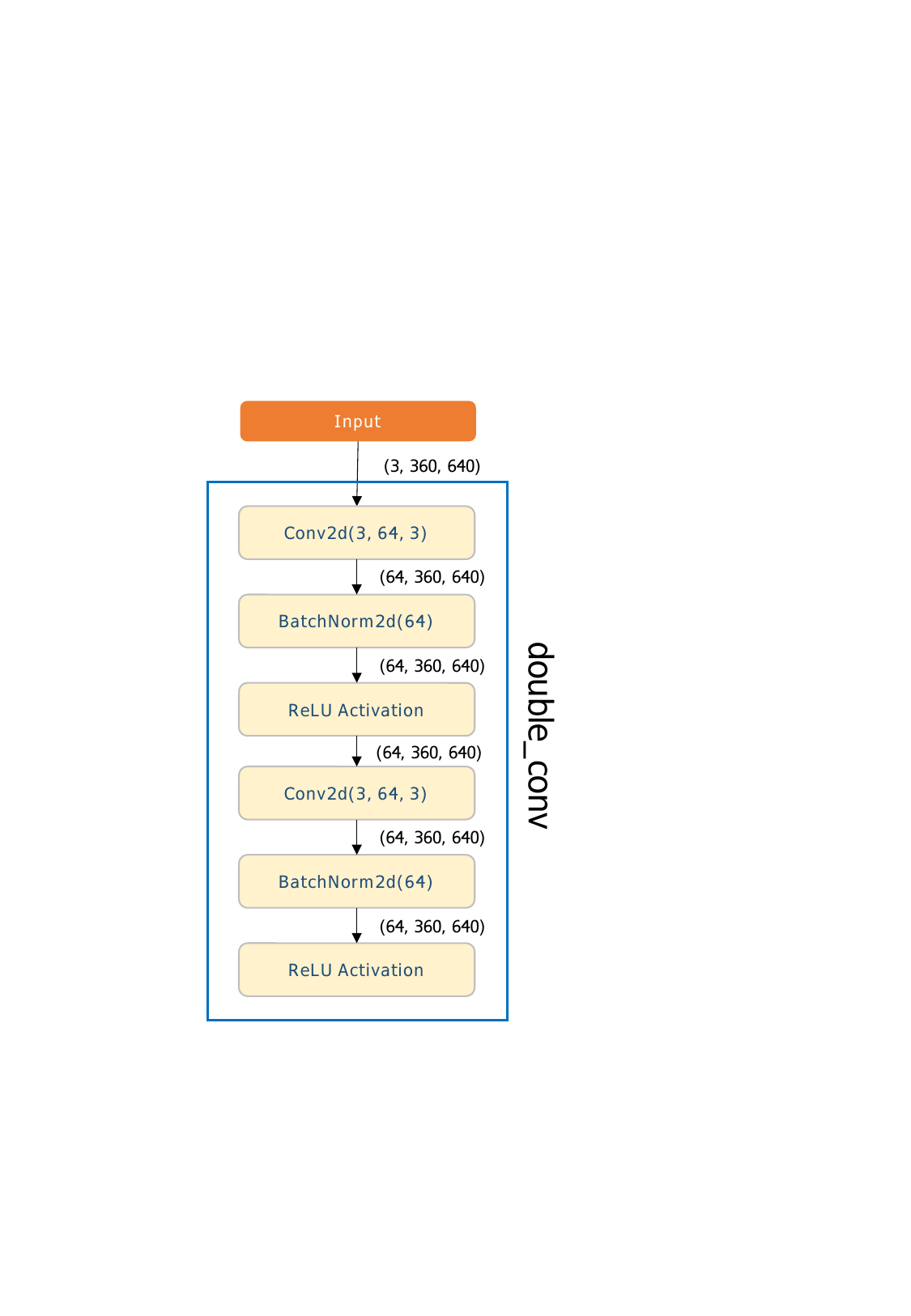

Input
(3, 360, 640)

Conv2d(3, 64, 3)
BatchNorm2d(64)
ReLU Activation
(64, 360, 640)
(64, 360, 640)
Conv2d(3, 64, 3)
BatchNorm2d(64)
ReLU Activation
(64, 360, 640)
(64, 360, 640)
(64, 360, 640)
double_conv